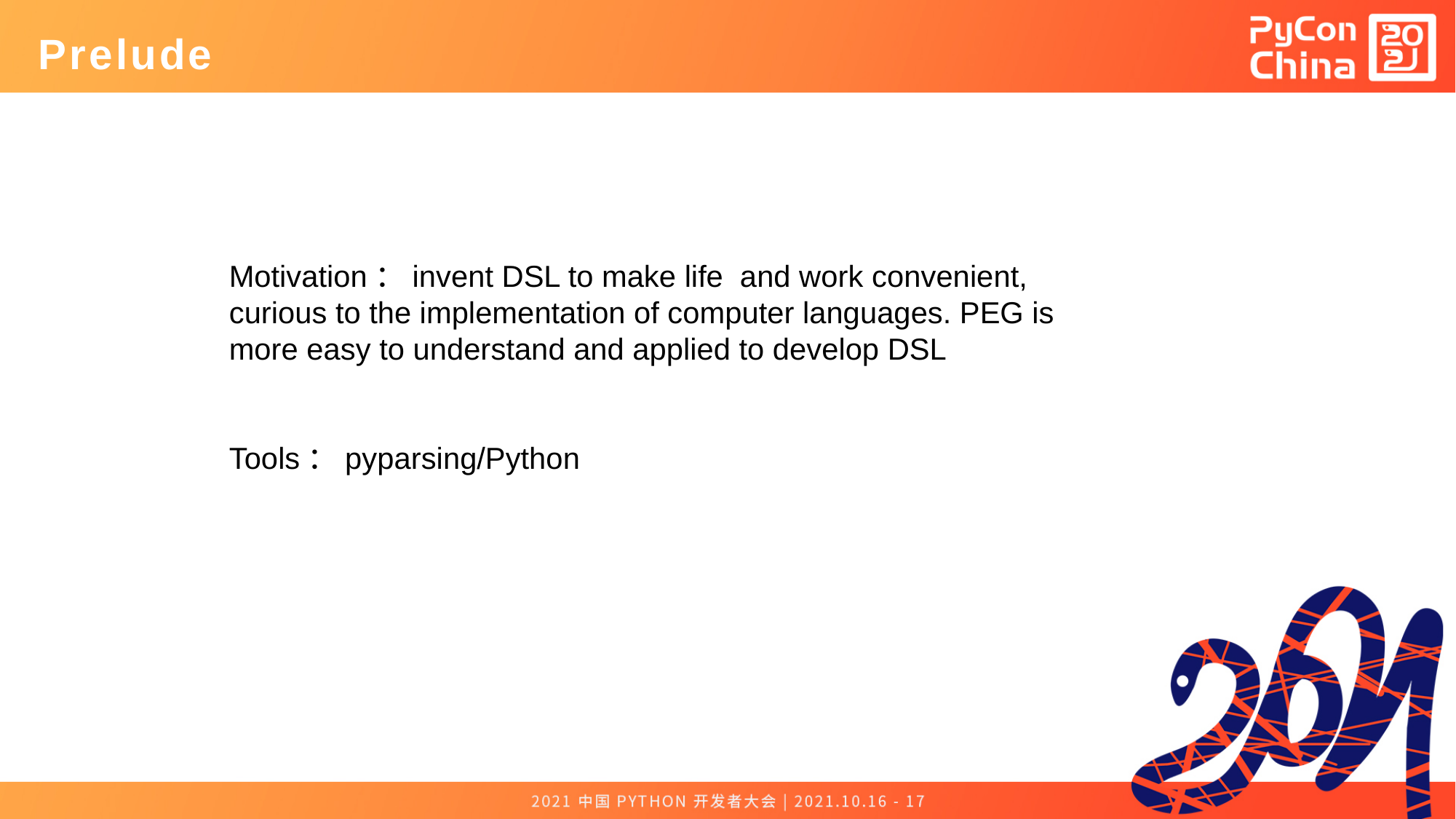

# Prelude
Motivation：invent DSL to make life  and work convenient, curious to the implementation of computer languages. PEG is more easy to understand and applied to develop DSL

Tools：pyparsing/Python